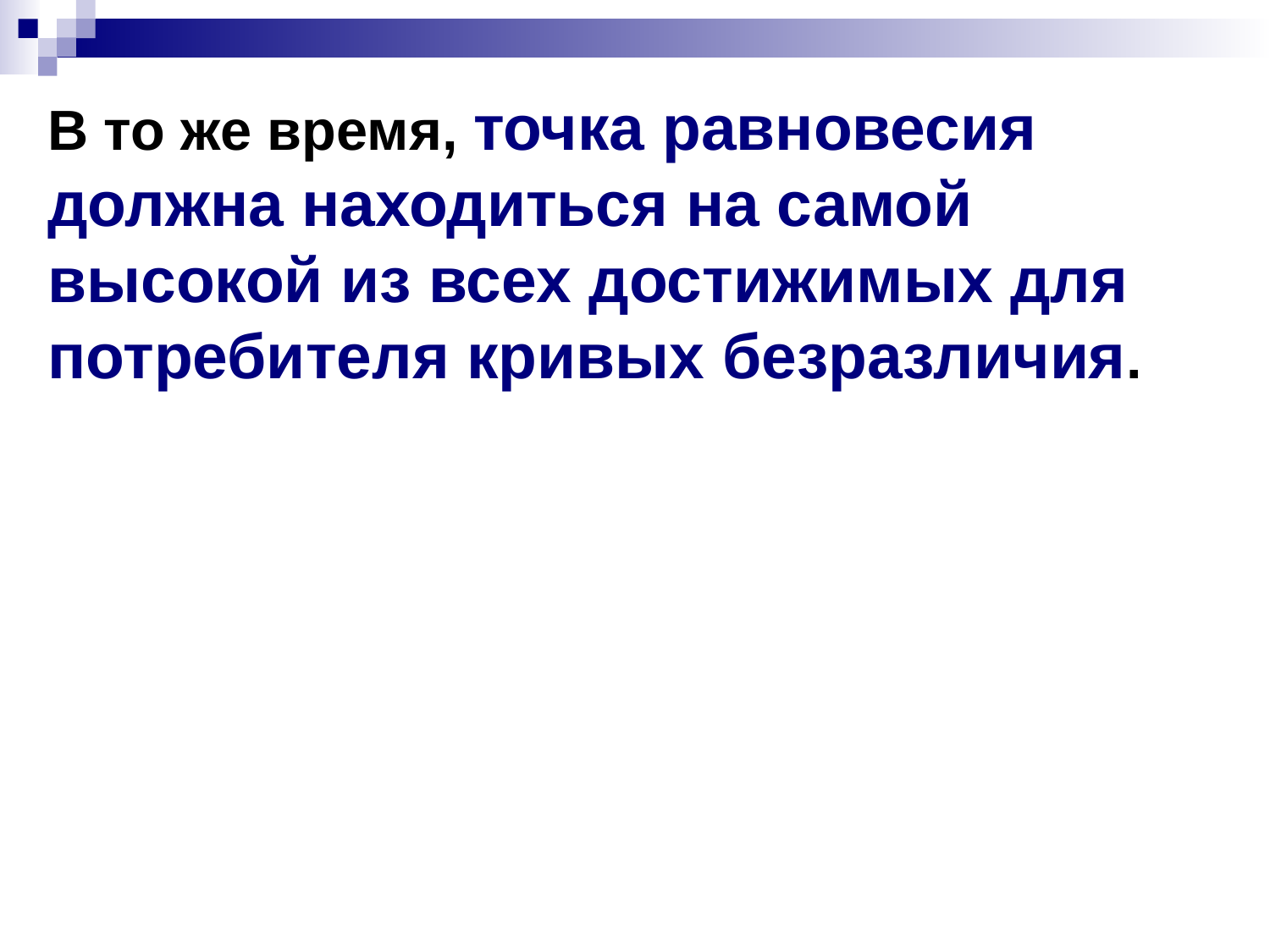

# В то же время, точка равновесия должна находиться на самой высокой из всех достижимых для потребителя кривых безразличия.